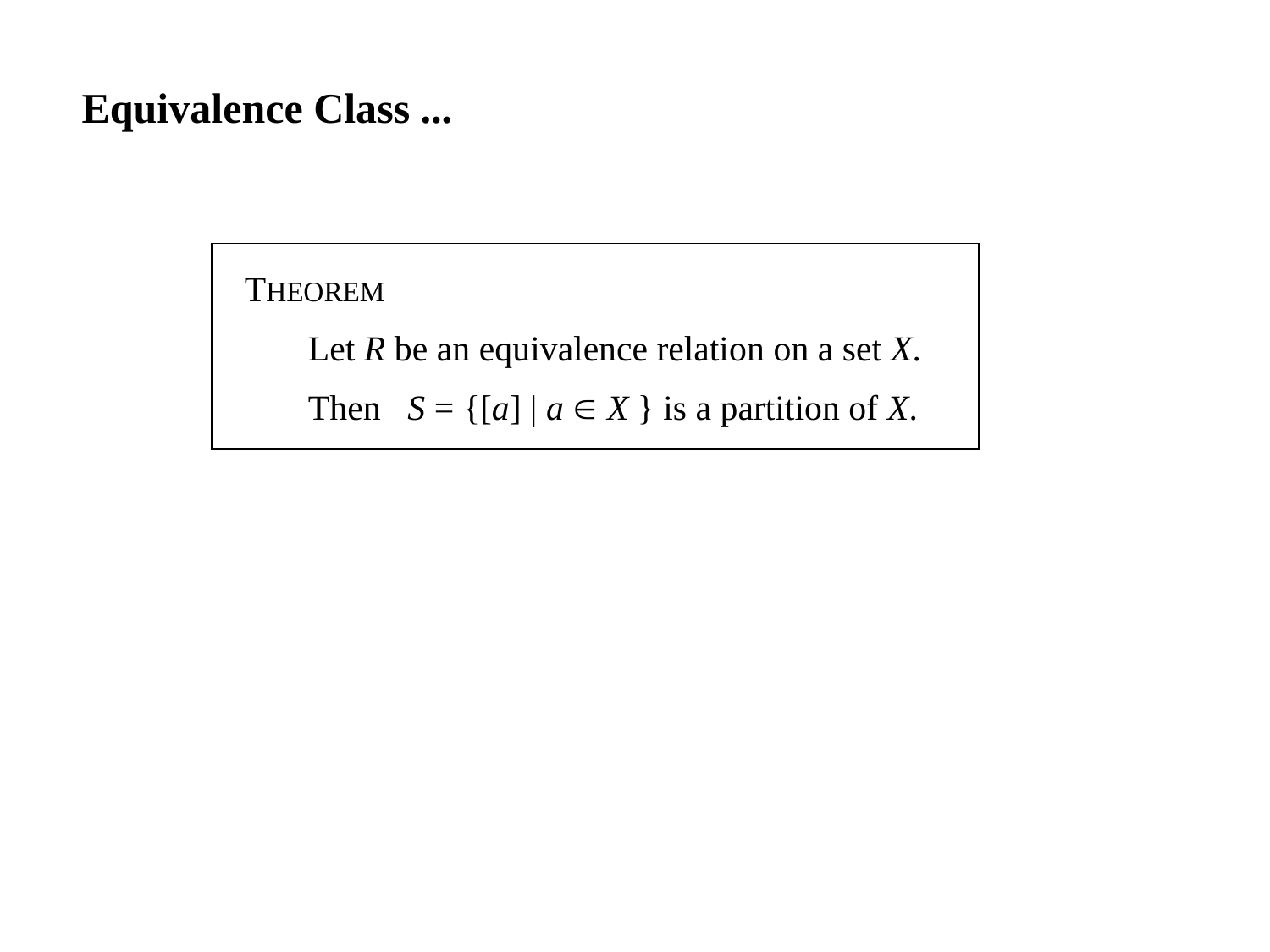

Equivalence Class ...

THEOREM
Let R be an equivalence relation on a set X.
Then   S = {[a] | a ∈ X } is a partition of X.